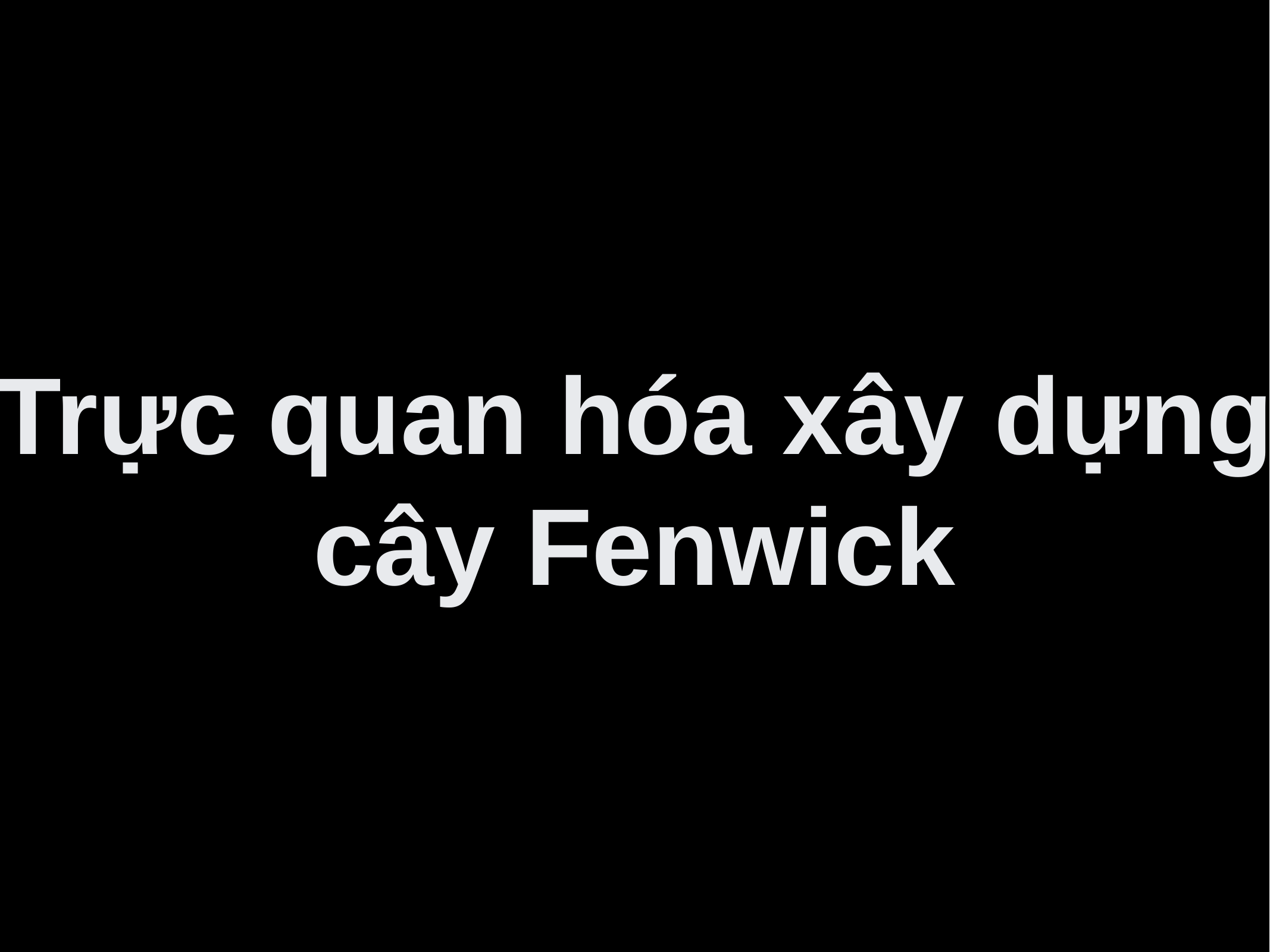

# Trực quan hóa xây dựng cây Fenwick​